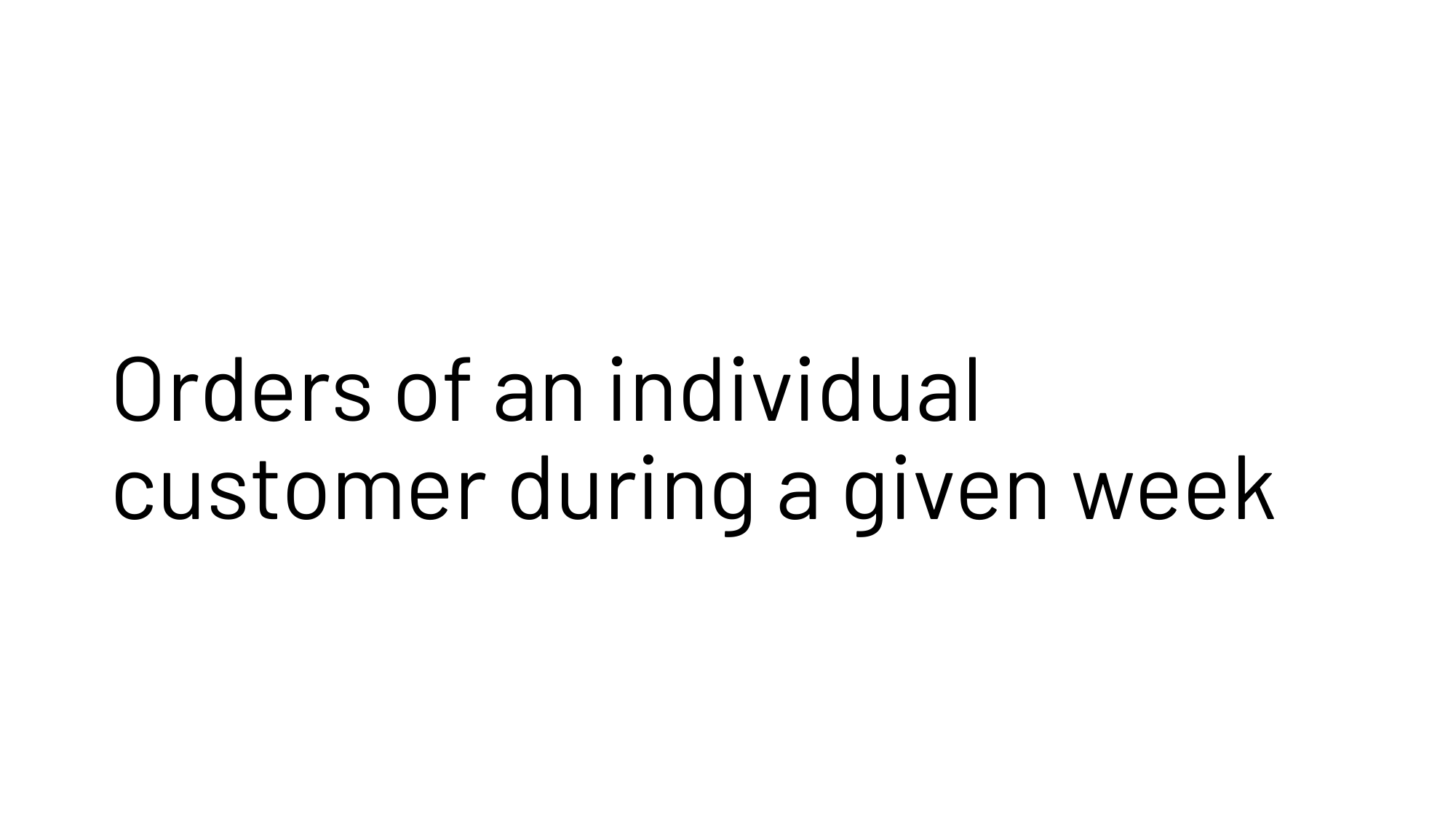

# Orders of an individual customer during a given week